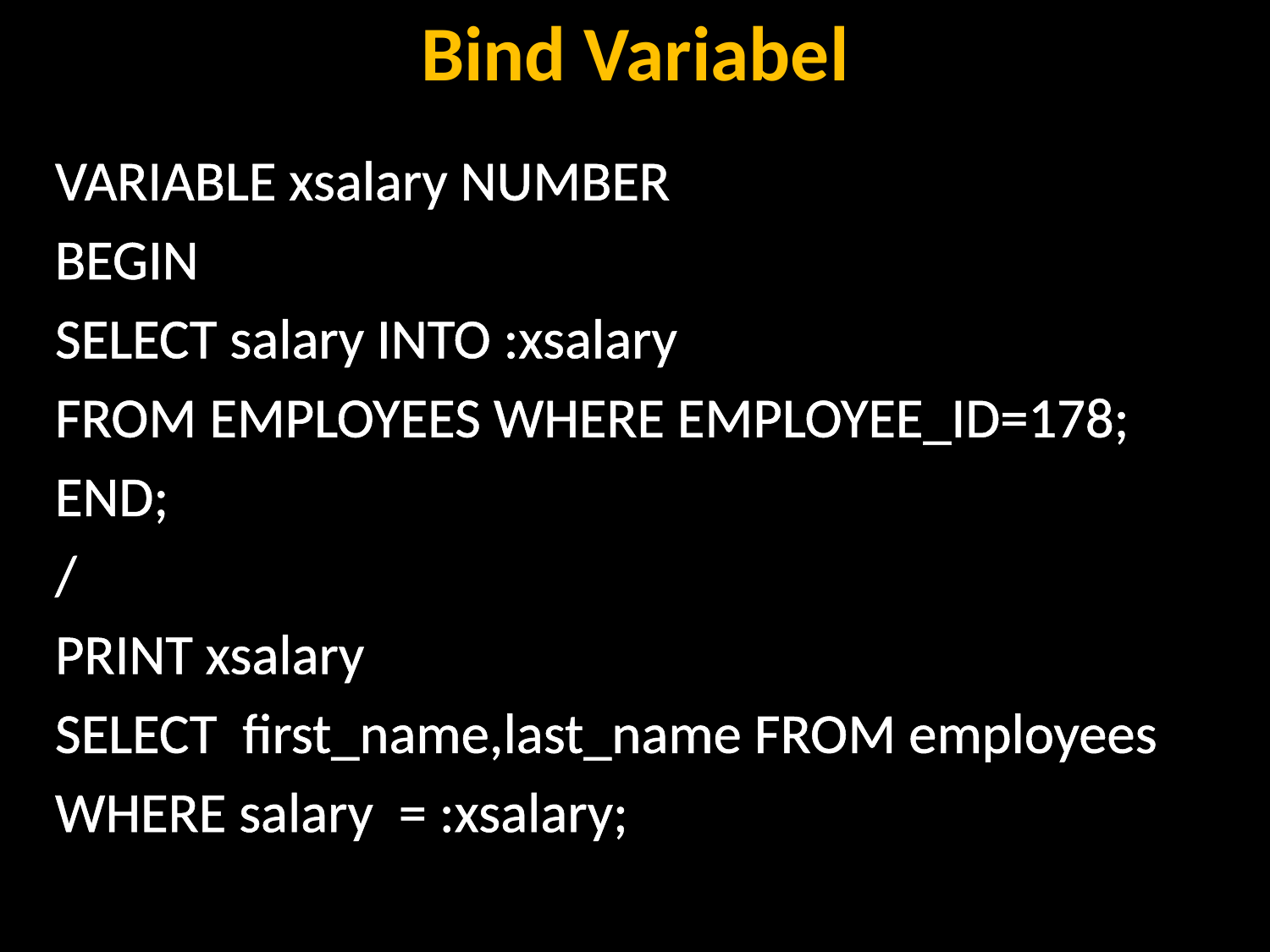

# Bind Variabel
VARIABLE xsalary NUMBER
BEGIN
SELECT salary INTO :xsalary
FROM EMPLOYEES WHERE EMPLOYEE_ID=178;
END;
/
PRINT xsalary
SELECT  first_name,last_name FROM employees
WHERE salary  = :xsalary;